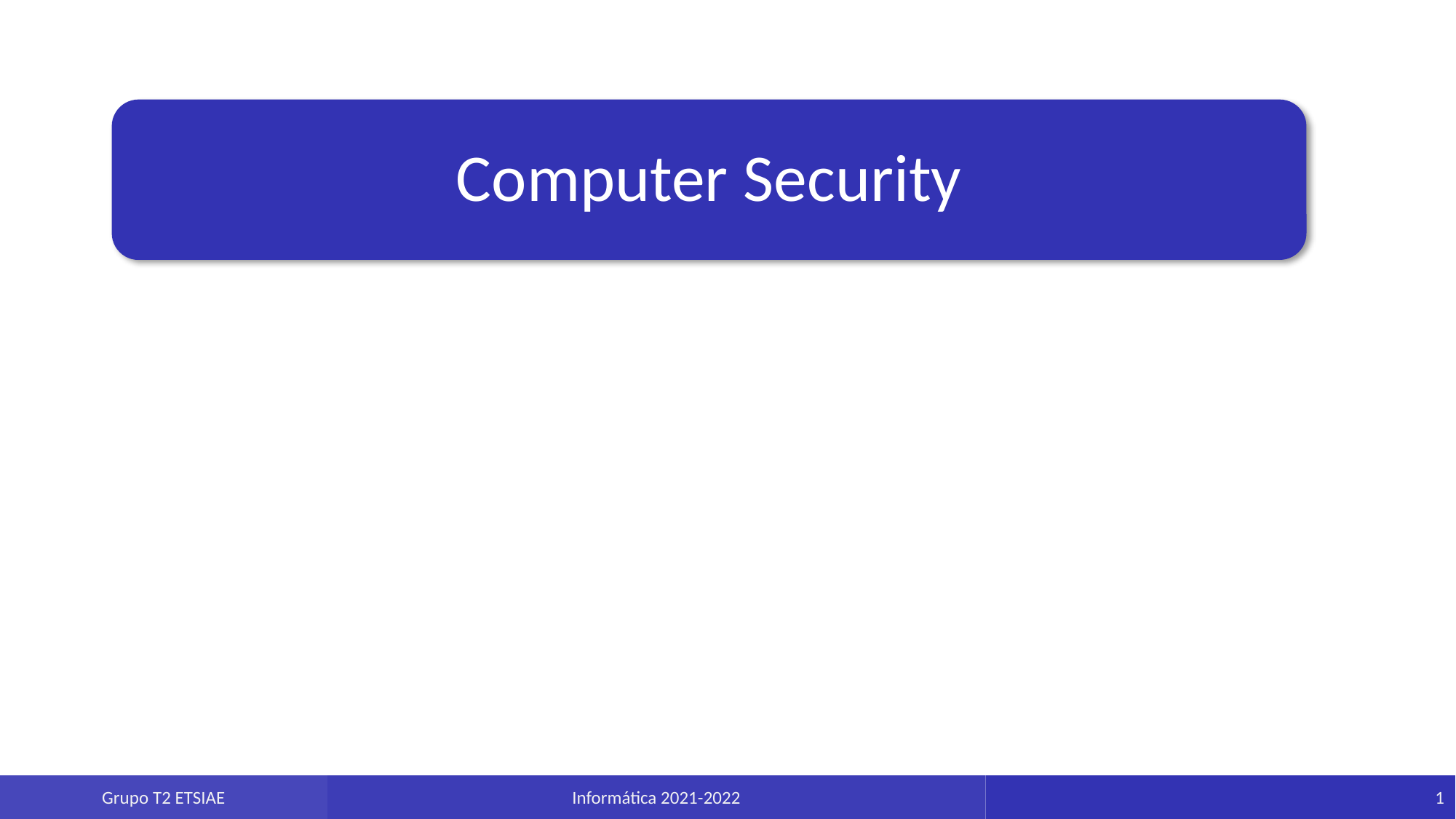

Computer Security
1
Grupo T2 ETSIAE
Informática 2021-2022